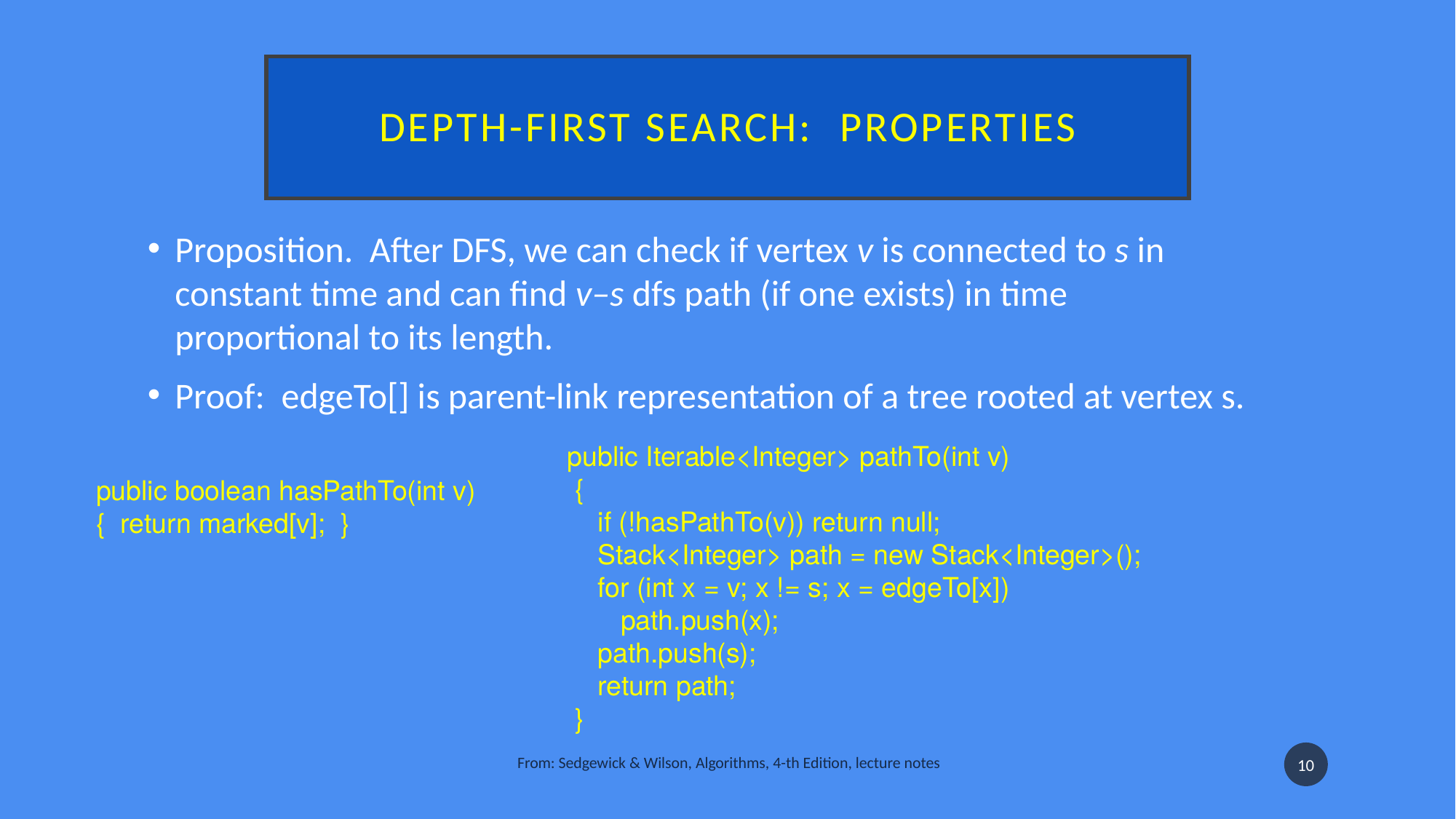

# Depth-first search:  properties
Proposition.  After DFS, we can check if vertex v is connected to s in constant time and can find v–s dfs path (if one exists) in time proportional to its length.
Proof:  edgeTo[] is parent-link representation of a tree rooted at vertex s.

public Iterable<Integer> pathTo(int v)
 {
    if (!hasPathTo(v)) return null;
    Stack<Integer> path = new Stack<Integer>();
    for (int x = v; x != s; x = edgeTo[x])
       path.push(x);
    path.push(s);
    return path;
 }
 public boolean hasPathTo(int v)
 {  return marked[v];  }

From: Sedgewick & Wilson, Algorithms, 4-th Edition, lecture notes
10